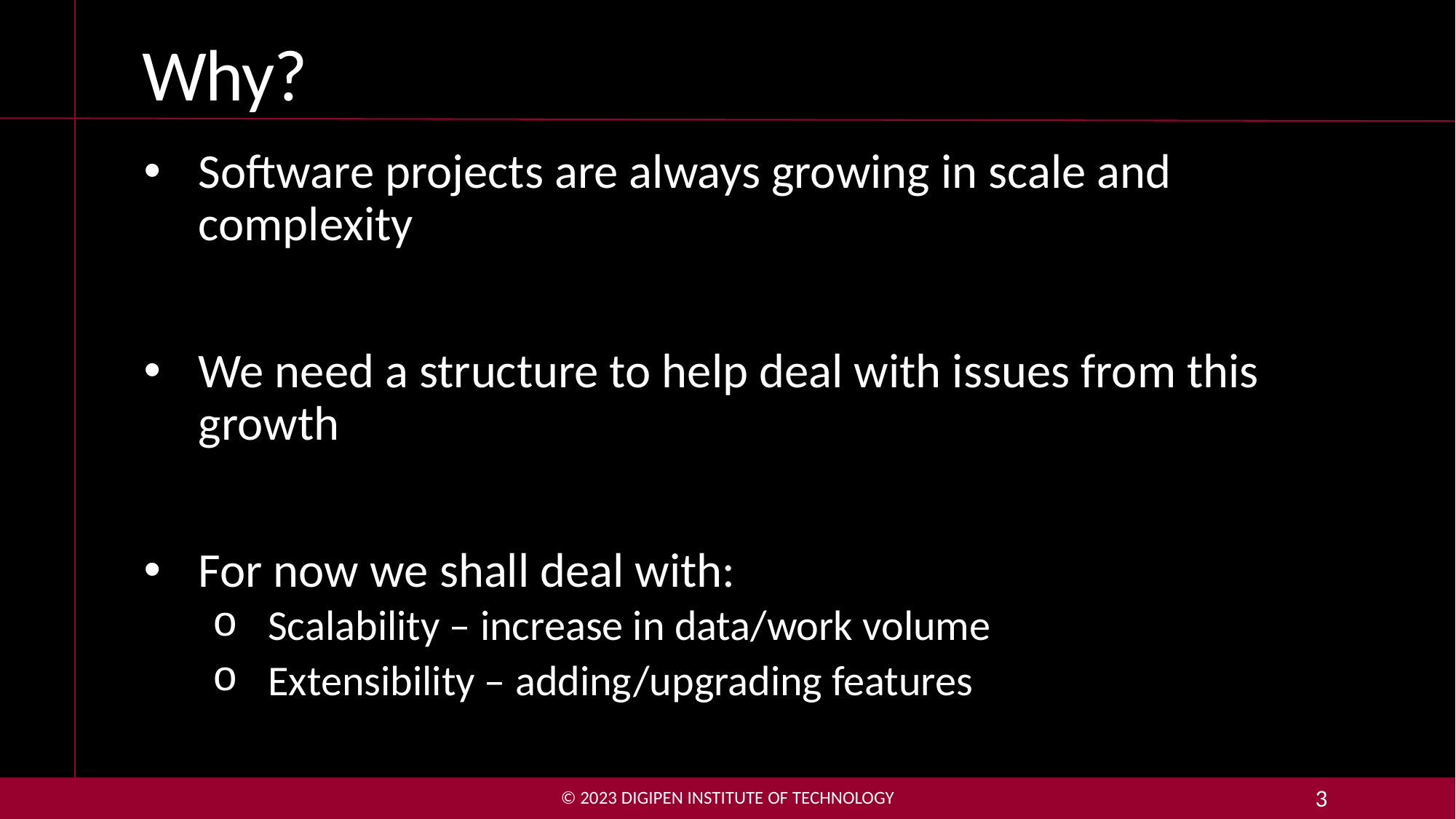

# Why?
Software projects are always growing in scale and complexity

We need a structure to help deal with issues from this growth

For now we shall deal with:
Scalability – increase in data/work volume
Extensibility – adding/upgrading features

© 2023 DigiPen Institute of Technology
3